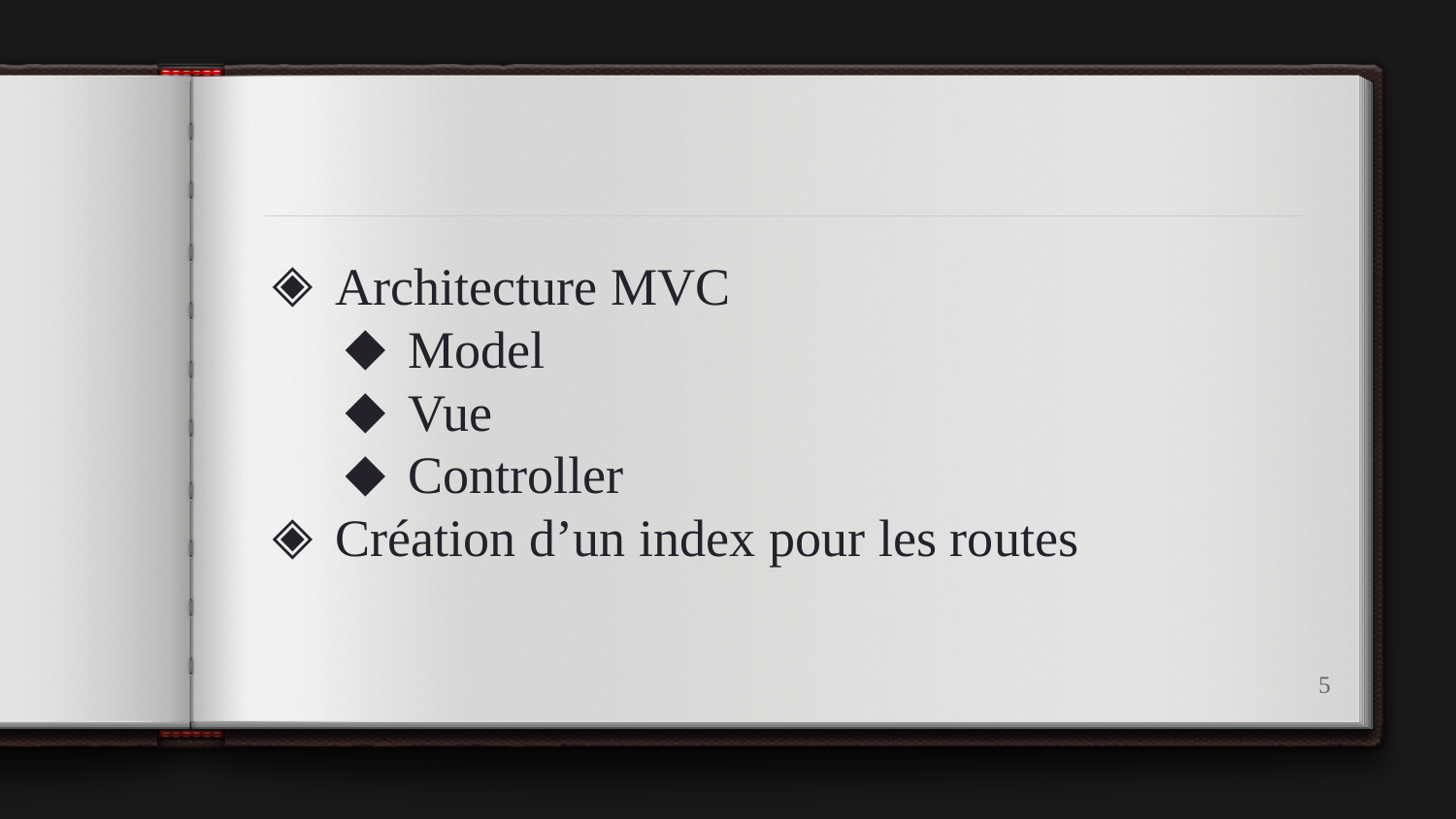

Architecture MVC
Model
Vue
Controller
Création d’un index pour les routes

5